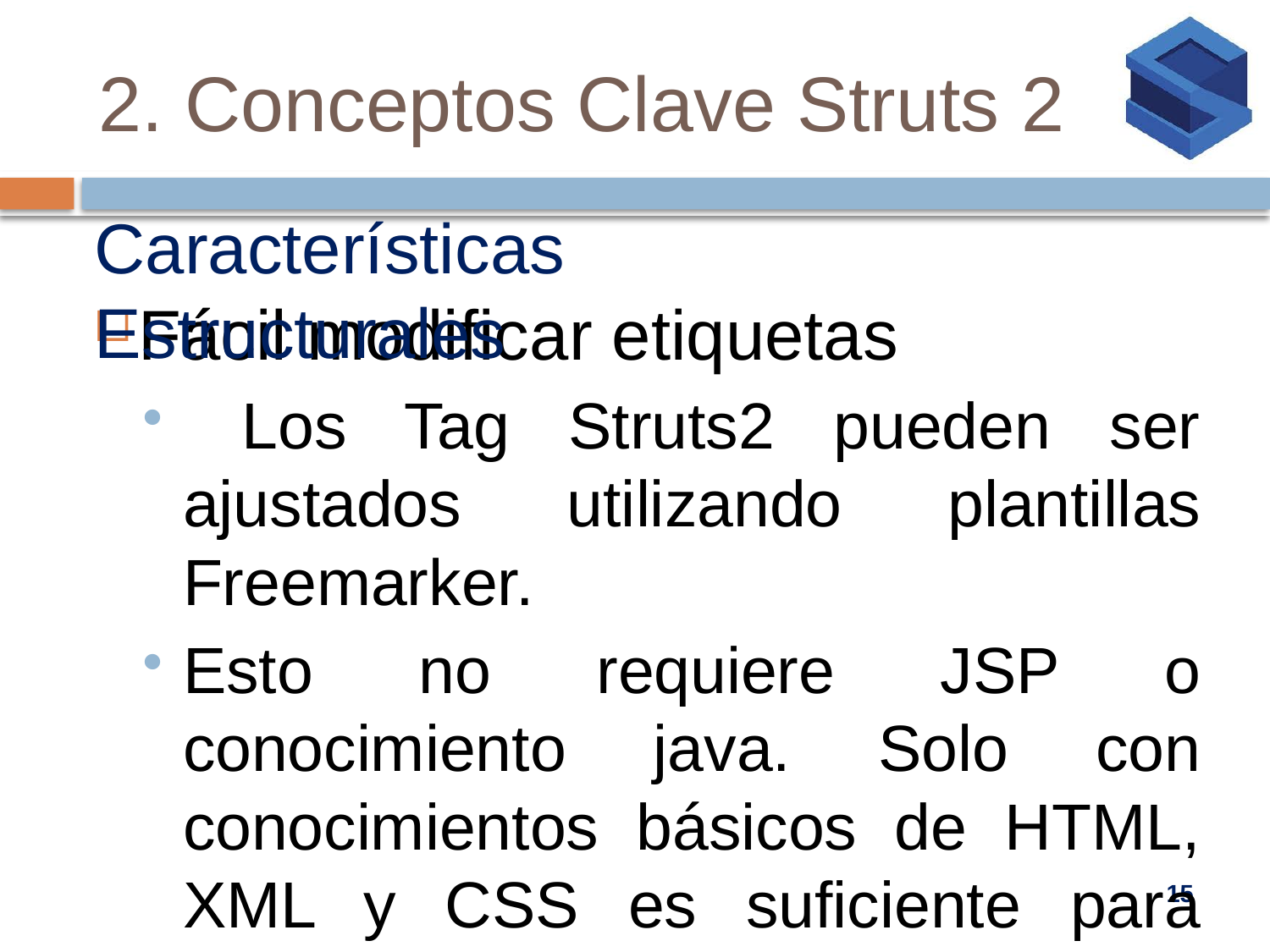

# 2. Conceptos Clave Struts 2
Características Estructurales
Fácil modificar etiquetas
 Los Tag Struts2 pueden ser ajustados utilizando plantillas Freemarker.
Esto no requiere JSP o conocimiento java. Solo con conocimientos básicos de HTML, XML y CSS es suficiente para modificar las etiquetas.
15